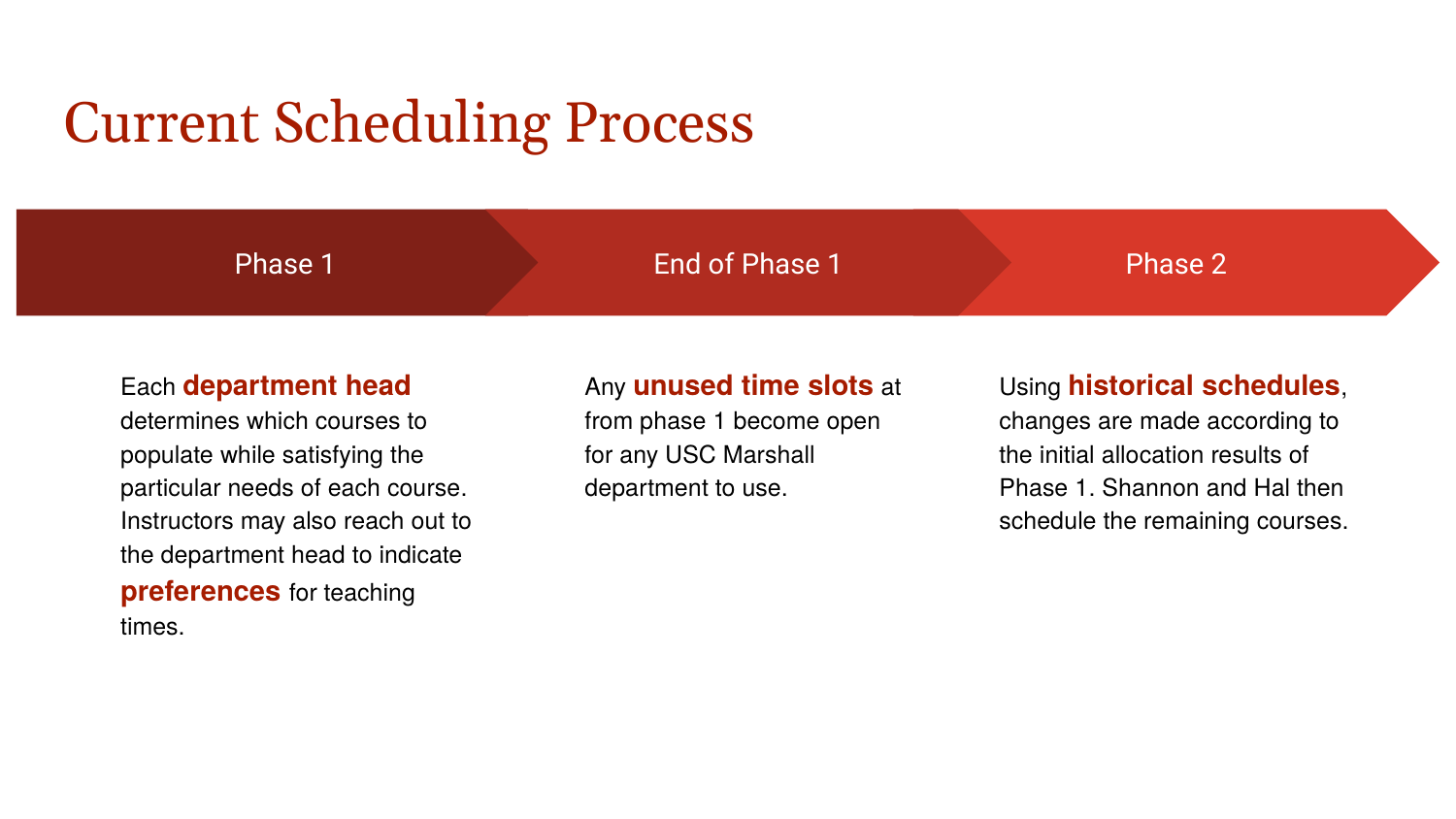

Current Scheduling Process
End of Phase 1
Any unused time slots at from phase 1 become open for any USC Marshall department to use.
Phase 2
Using historical schedules, changes are made according to the initial allocation results of Phase 1. Shannon and Hal then schedule the remaining courses.

Phase 1
Each department head determines which courses to populate while satisfying the particular needs of each course. Instructors may also reach out to the department head to indicate preferences for teaching times.